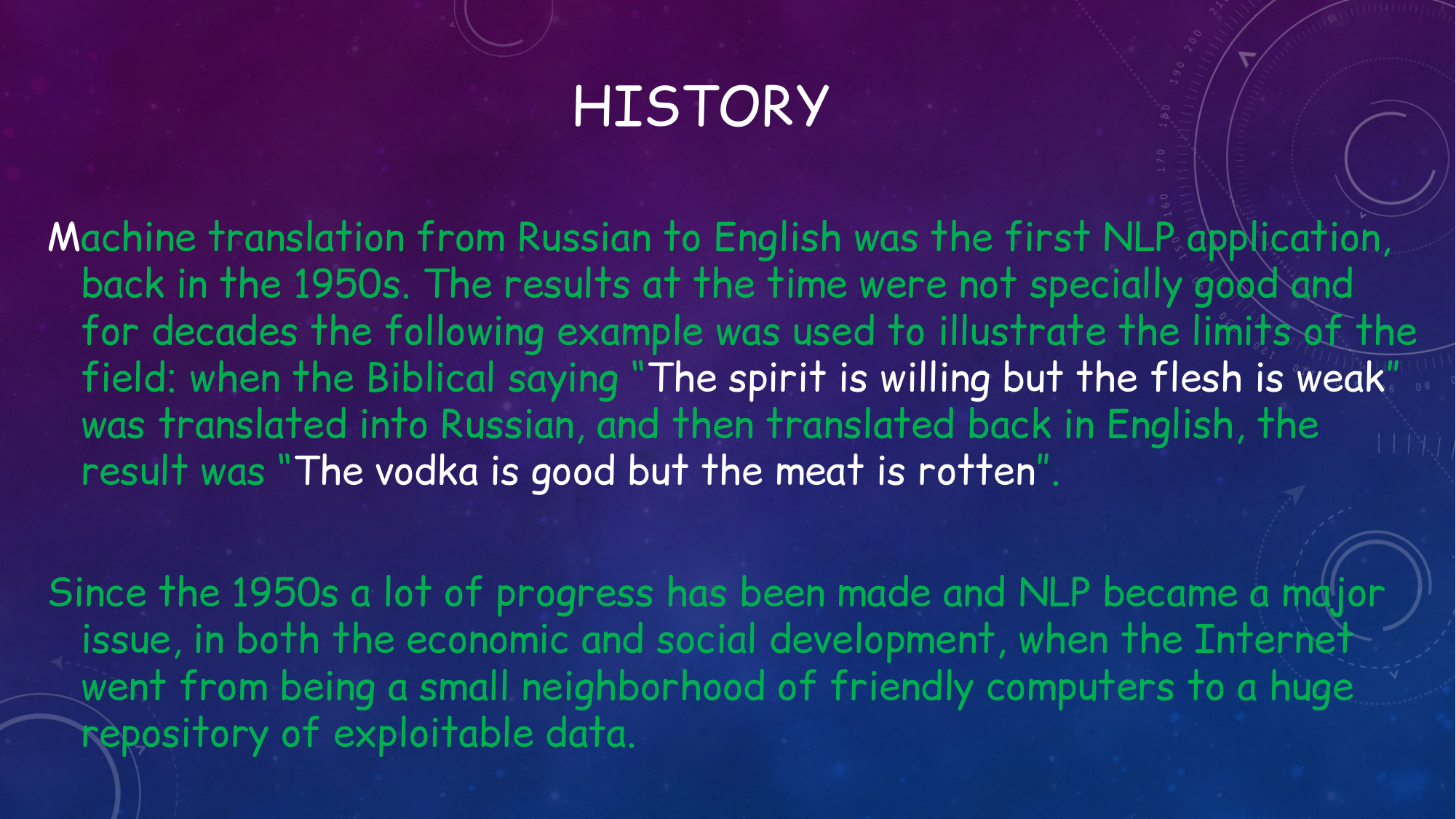

# HISTory
Machine translation from Russian to English was the first NLP application, back in the 1950s. The results at the time were not specially good and for decades the following example was used to illustrate the limits of the field: when the Biblical saying “The spirit is willing but the flesh is weak” was translated into Russian, and then translated back in English, the result was “The vodka is good but the meat is rotten”.

Since the 1950s a lot of progress has been made and NLP became a major issue, in both the economic and social development, when the Internet went from being a small neighborhood of friendly computers to a huge repository of exploitable data.